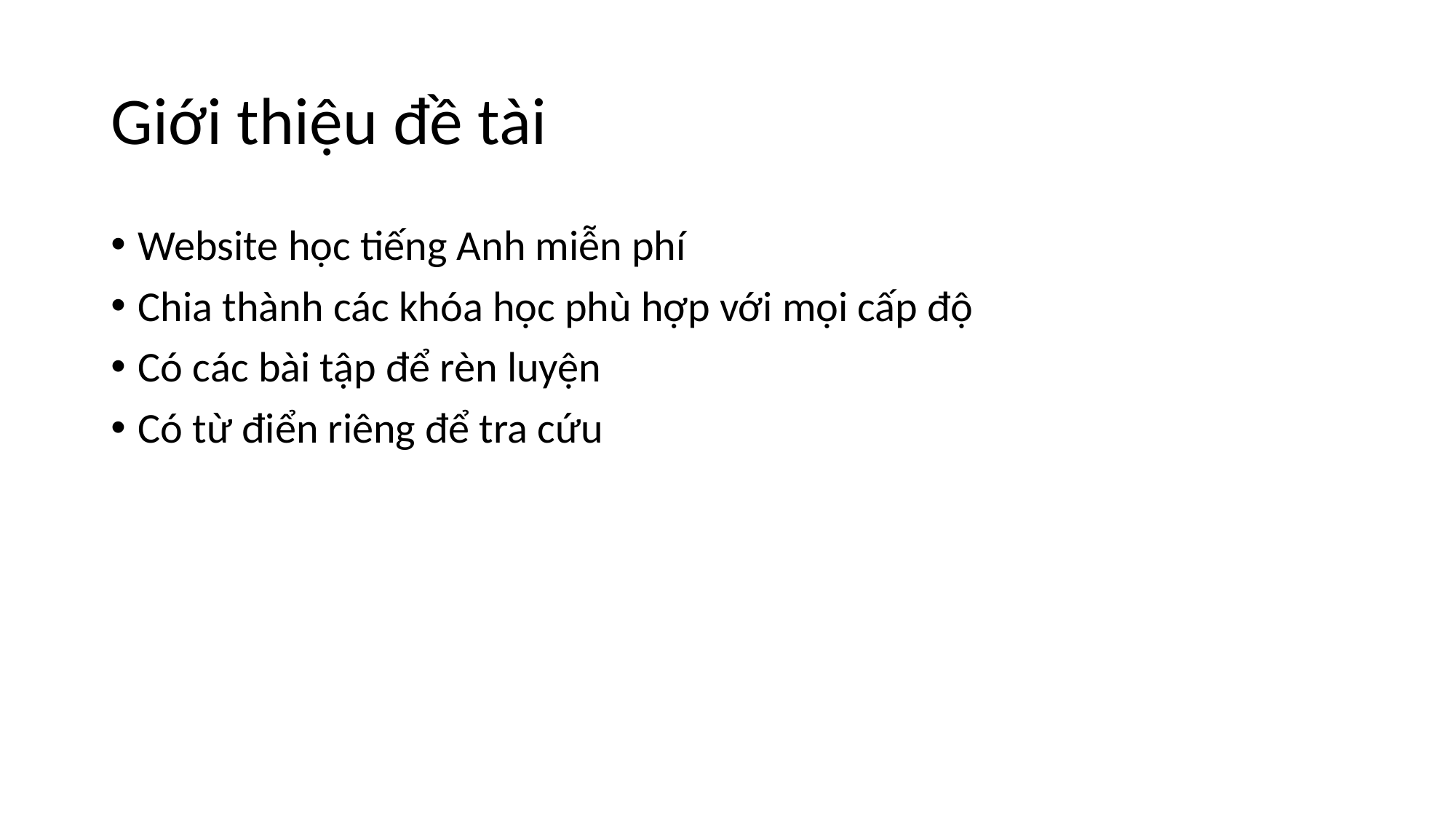

# Giới thiệu đề tài
Website học tiếng Anh miễn phí
Chia thành các khóa học phù hợp với mọi cấp độ
Có các bài tập để rèn luyện
Có từ điển riêng để tra cứu